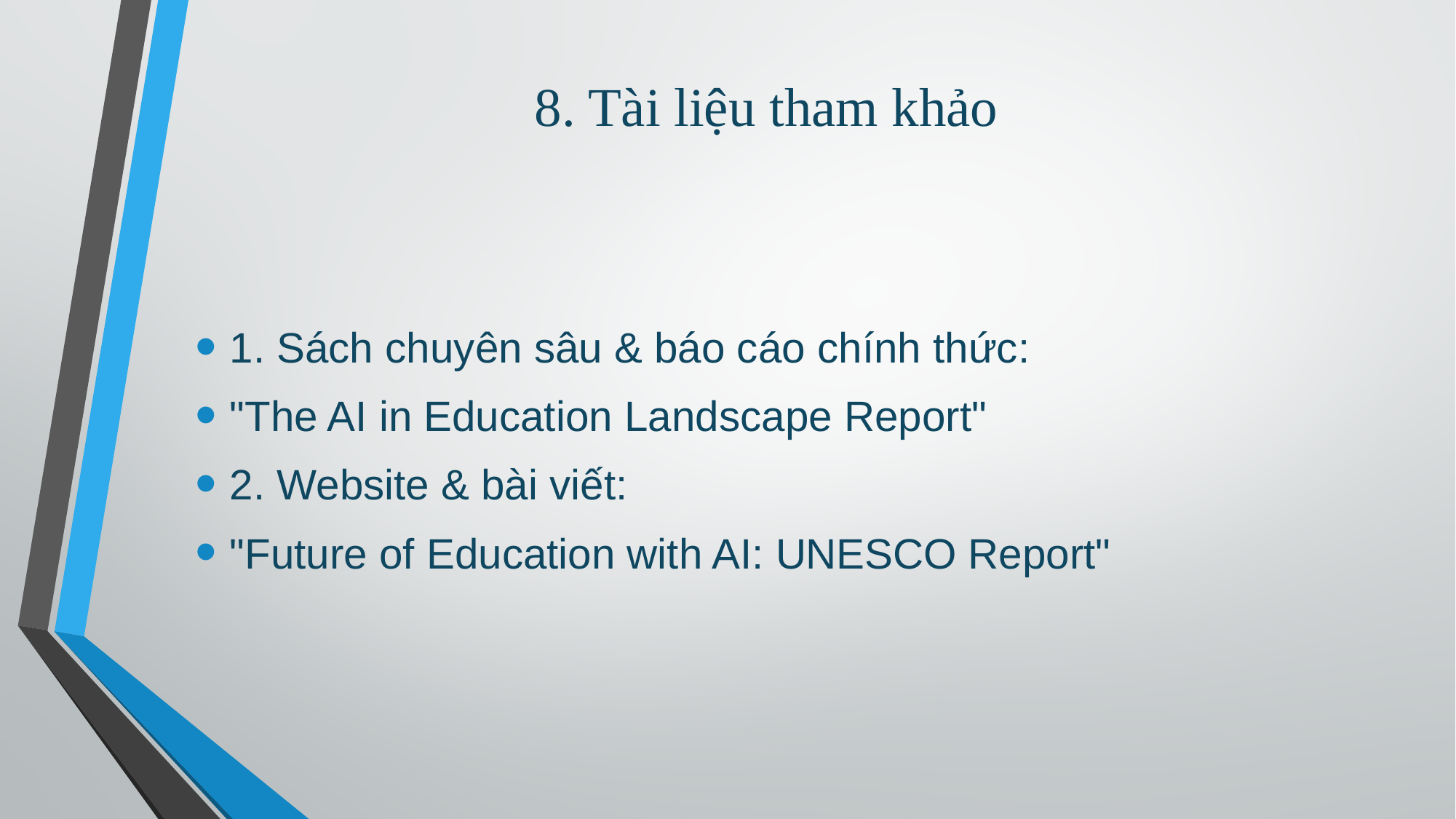

# 8. Tài liệu tham khảo
1. Sách chuyên sâu & báo cáo chính thức:
"The AI in Education Landscape Report"
2. Website & bài viết:
"Future of Education with AI: UNESCO Report"